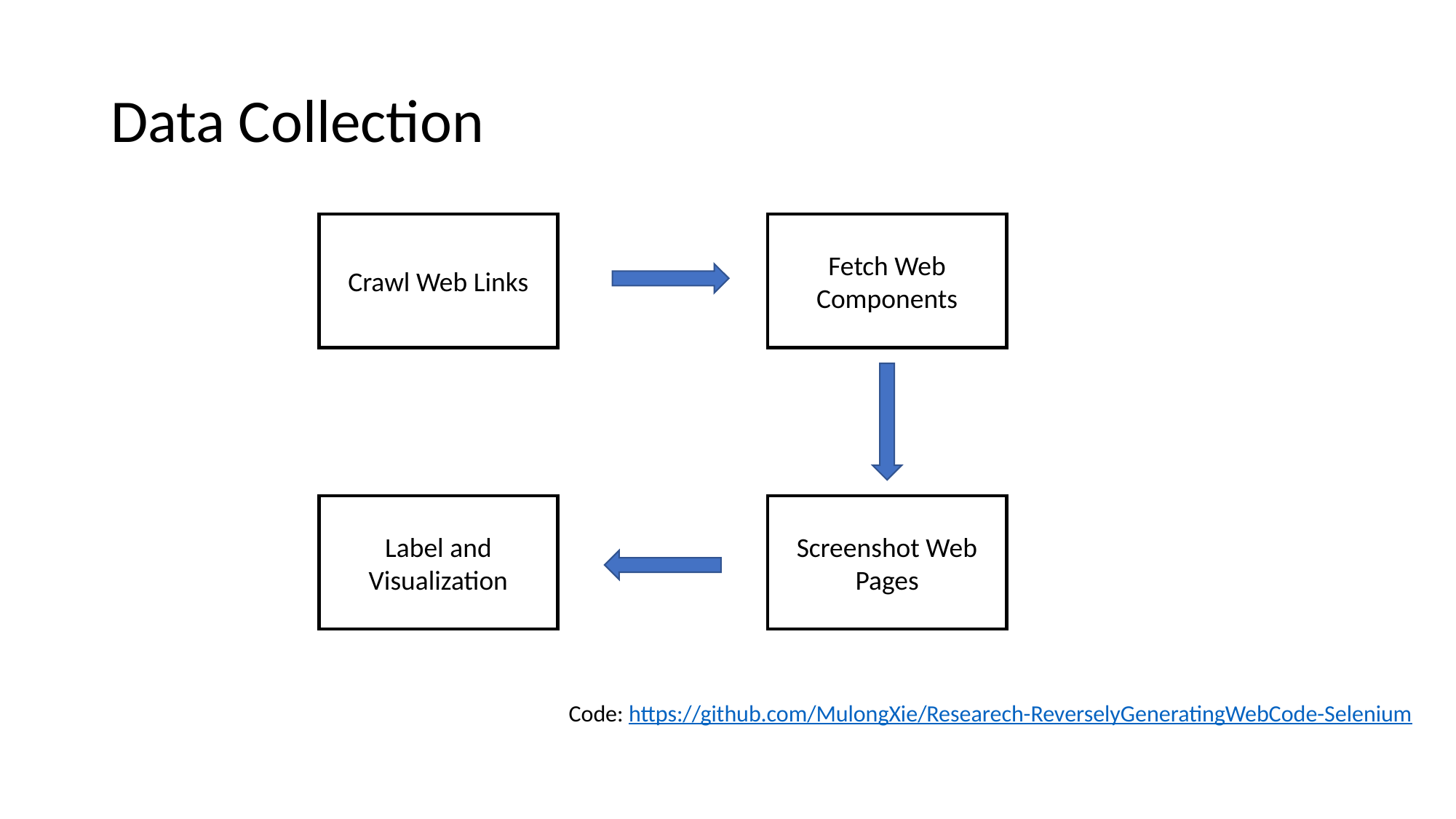

# Data Collection
Crawl Web Links
Fetch Web Components

Label and Visualization
Screenshot Web Pages

Code: https://github.com/MulongXie/Researech-ReverselyGeneratingWebCode-Selenium